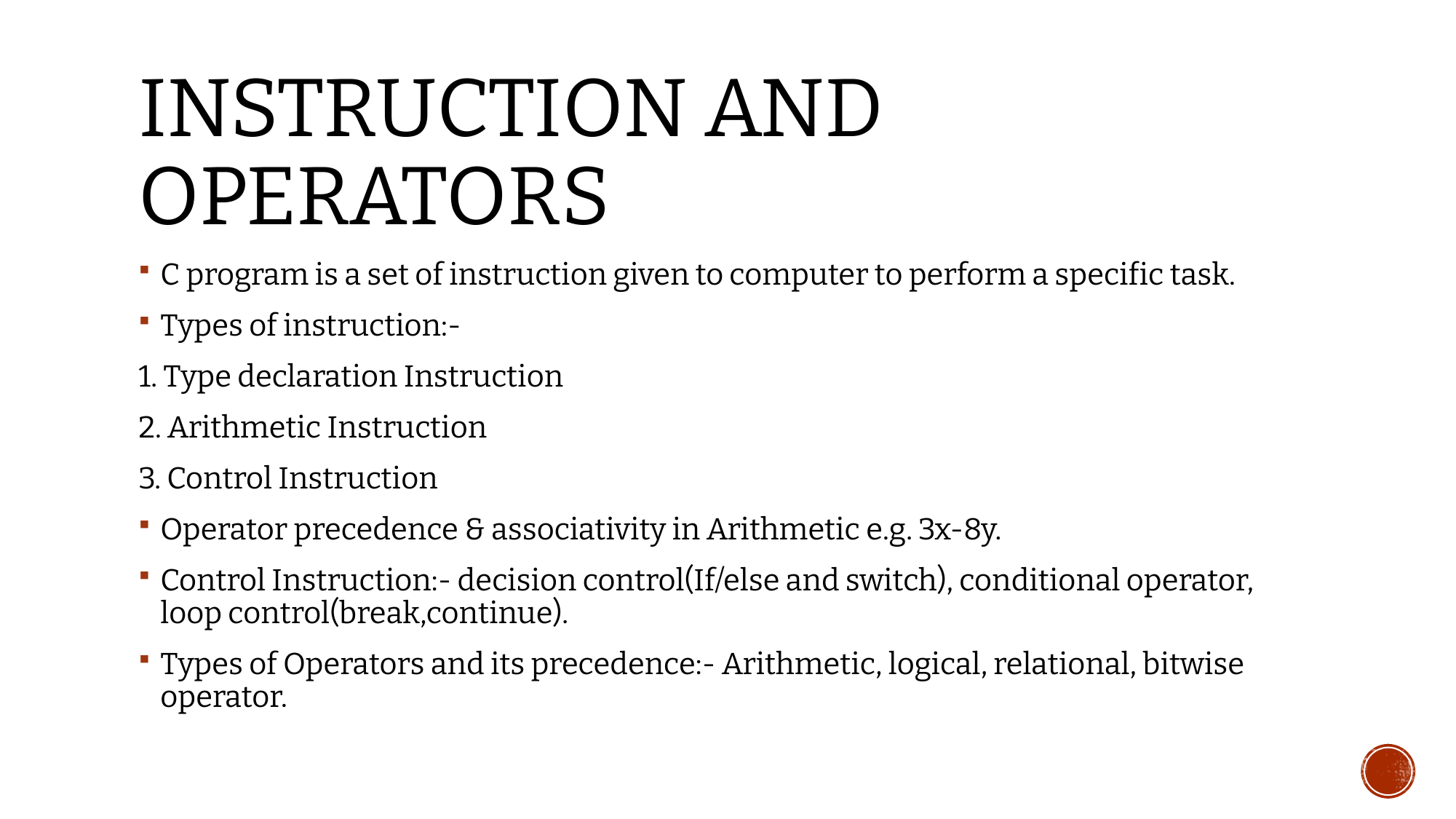

# Instruction and operators
C program is a set of instruction given to computer to perform a specific task.
Types of instruction:-
1. Type declaration Instruction
2. Arithmetic Instruction
3. Control Instruction
Operator precedence & associativity in Arithmetic e.g. 3x-8y.
Control Instruction:- decision control(If/else and switch), conditional operator, loop control(break,continue).
Types of Operators and its precedence:- Arithmetic, logical, relational, bitwise operator.